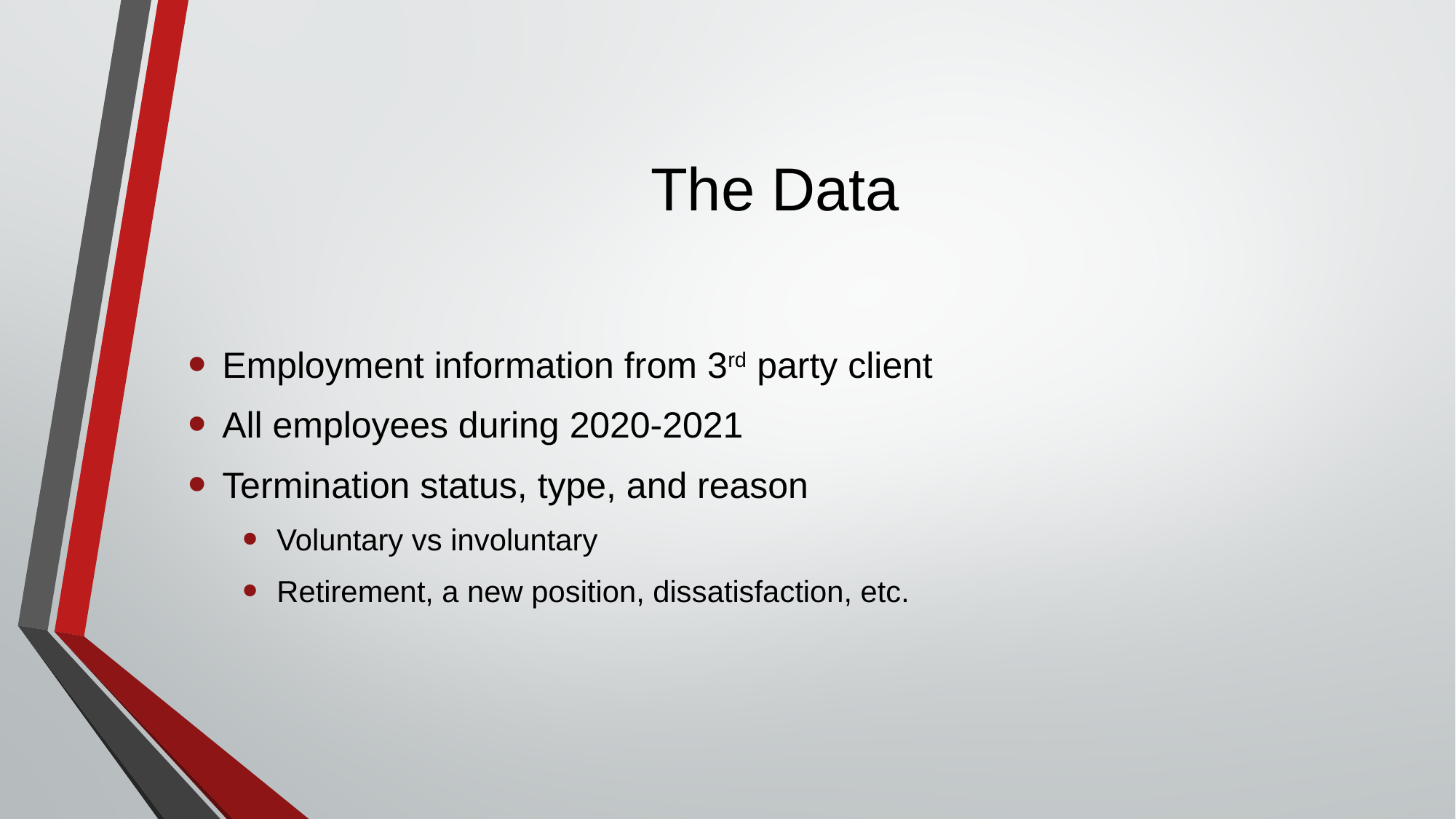

# The Data
Employment information from 3rd party client
All employees during 2020-2021
Termination status, type, and reason
Voluntary vs involuntary
Retirement, a new position, dissatisfaction, etc.